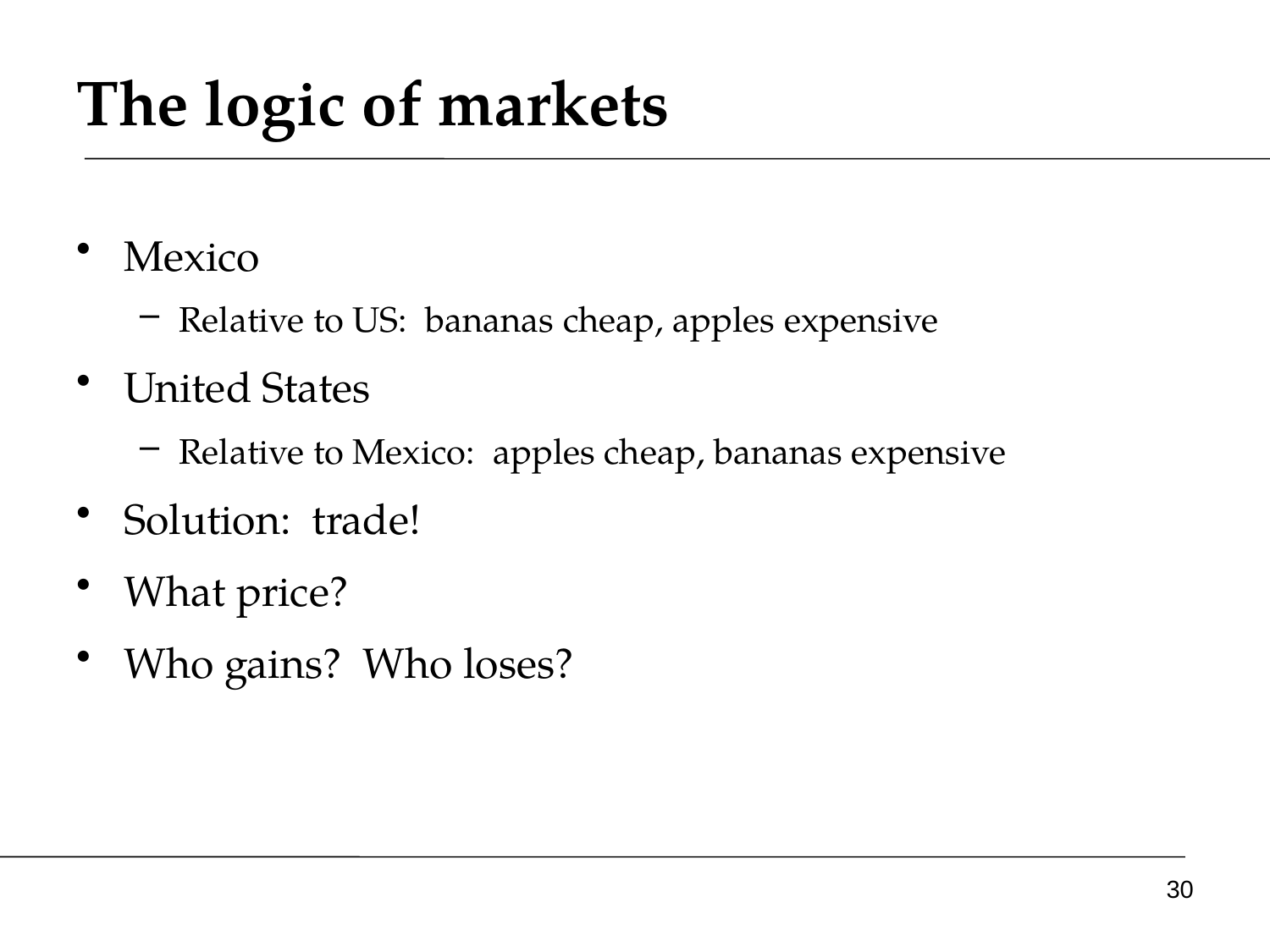

# The logic of markets
Mexico
Relative to US:  bananas cheap, apples expensive
United States
Relative to Mexico:  apples cheap, bananas expensive
Solution:  trade!
What price?
Who gains?  Who loses?
30